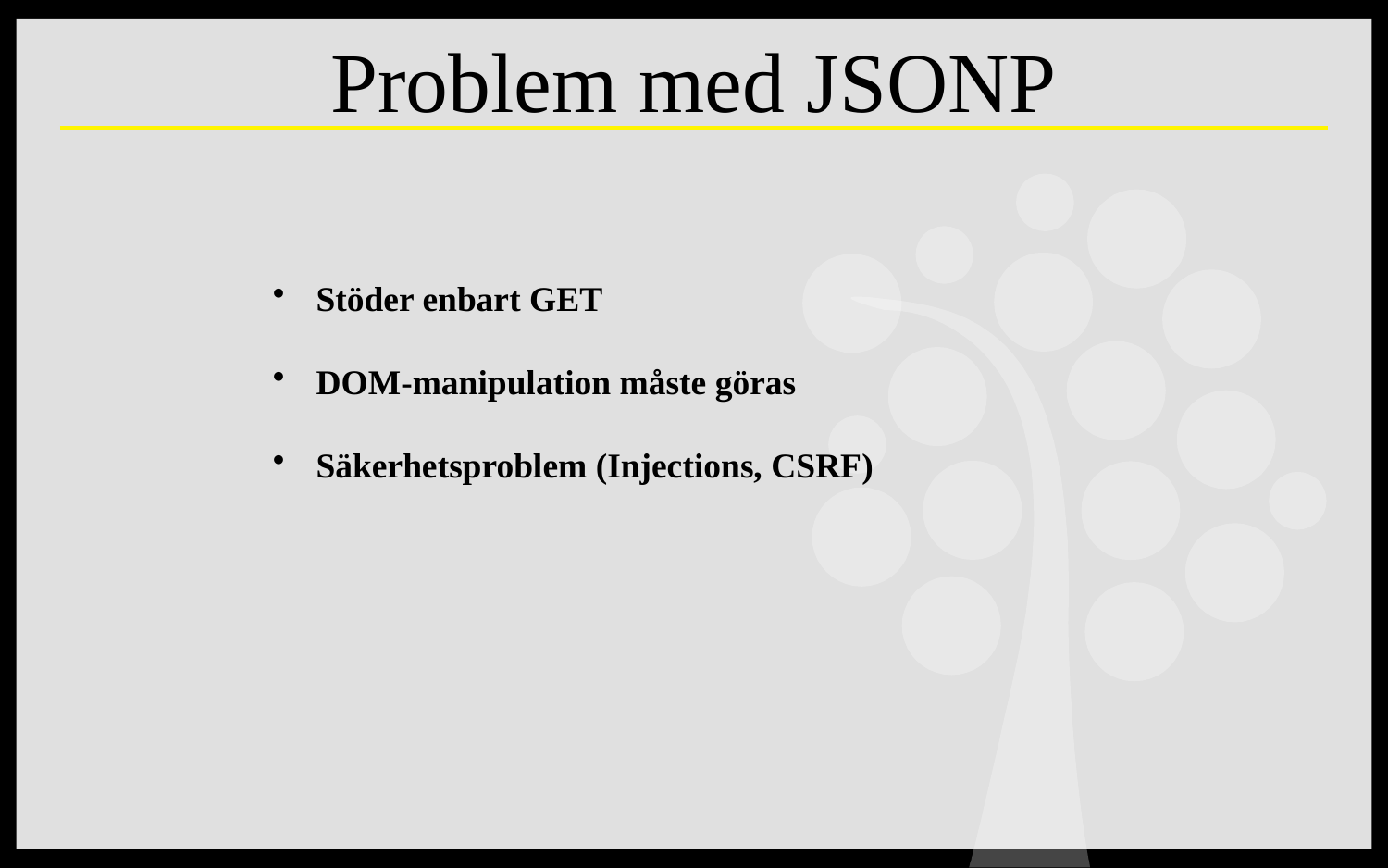

# Problem med JSONP
Stöder enbart GET

DOM-manipulation måste göras

Säkerhetsproblem (Injections, CSRF)